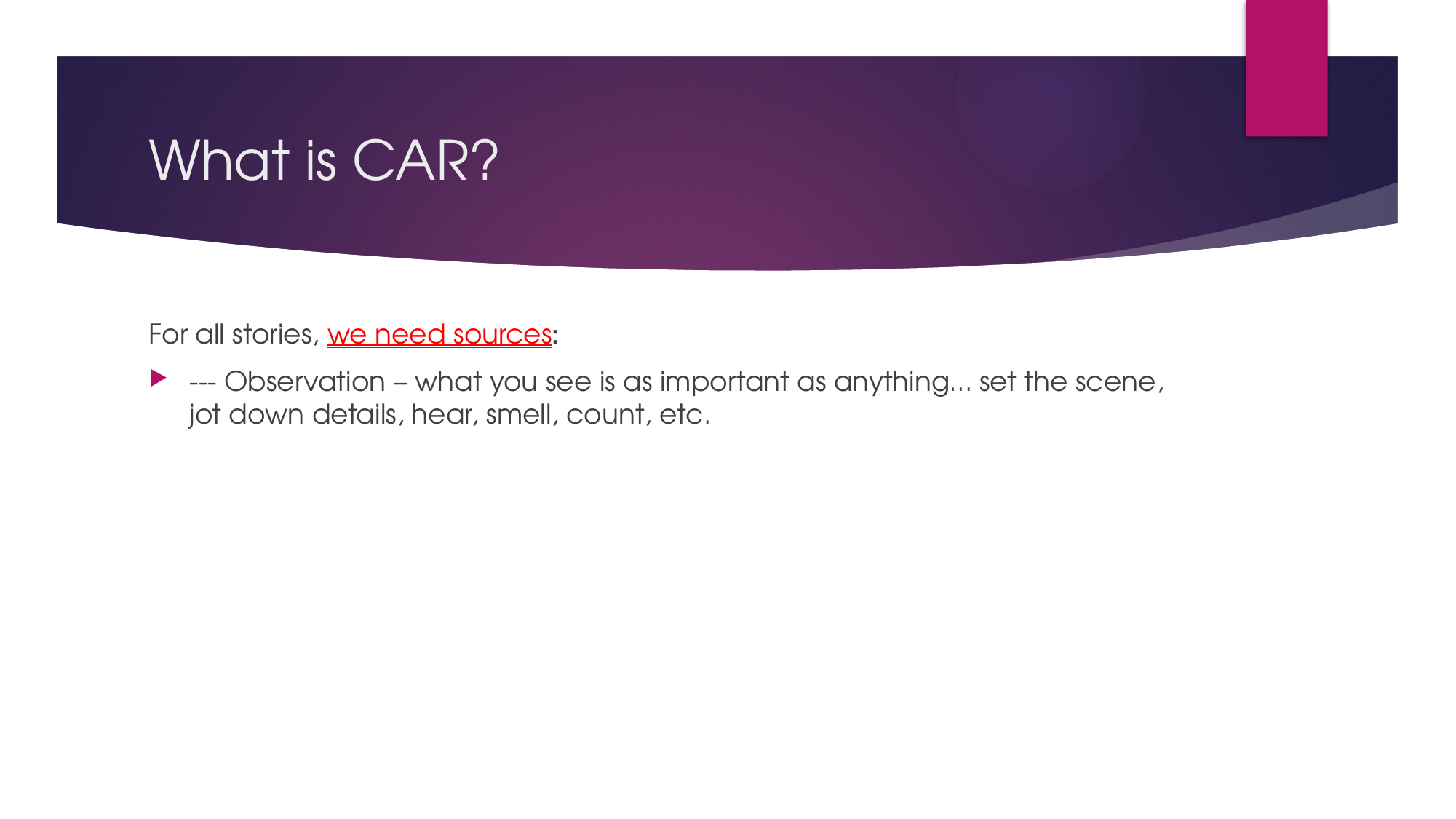

# What is CAR?
For all stories, we need sources:
--- Observation – what you see is as important as anything… set the scene, jot down details, hear, smell, count, etc.